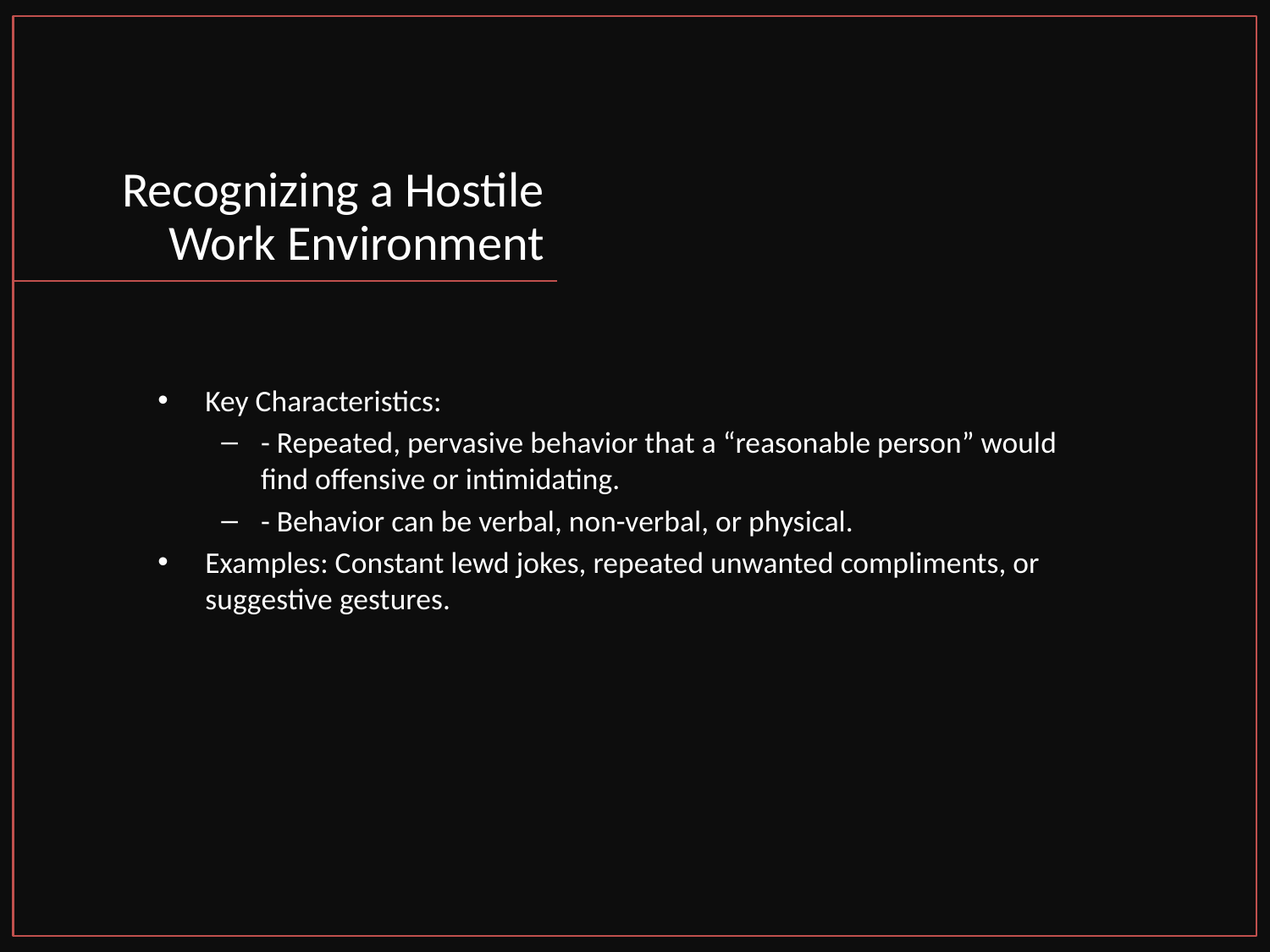

# Recognizing a Hostile Work Environment

Key Characteristics:
- Repeated, pervasive behavior that a “reasonable person” would find offensive or intimidating.
- Behavior can be verbal, non-verbal, or physical.
Examples: Constant lewd jokes, repeated unwanted compliments, or suggestive gestures.